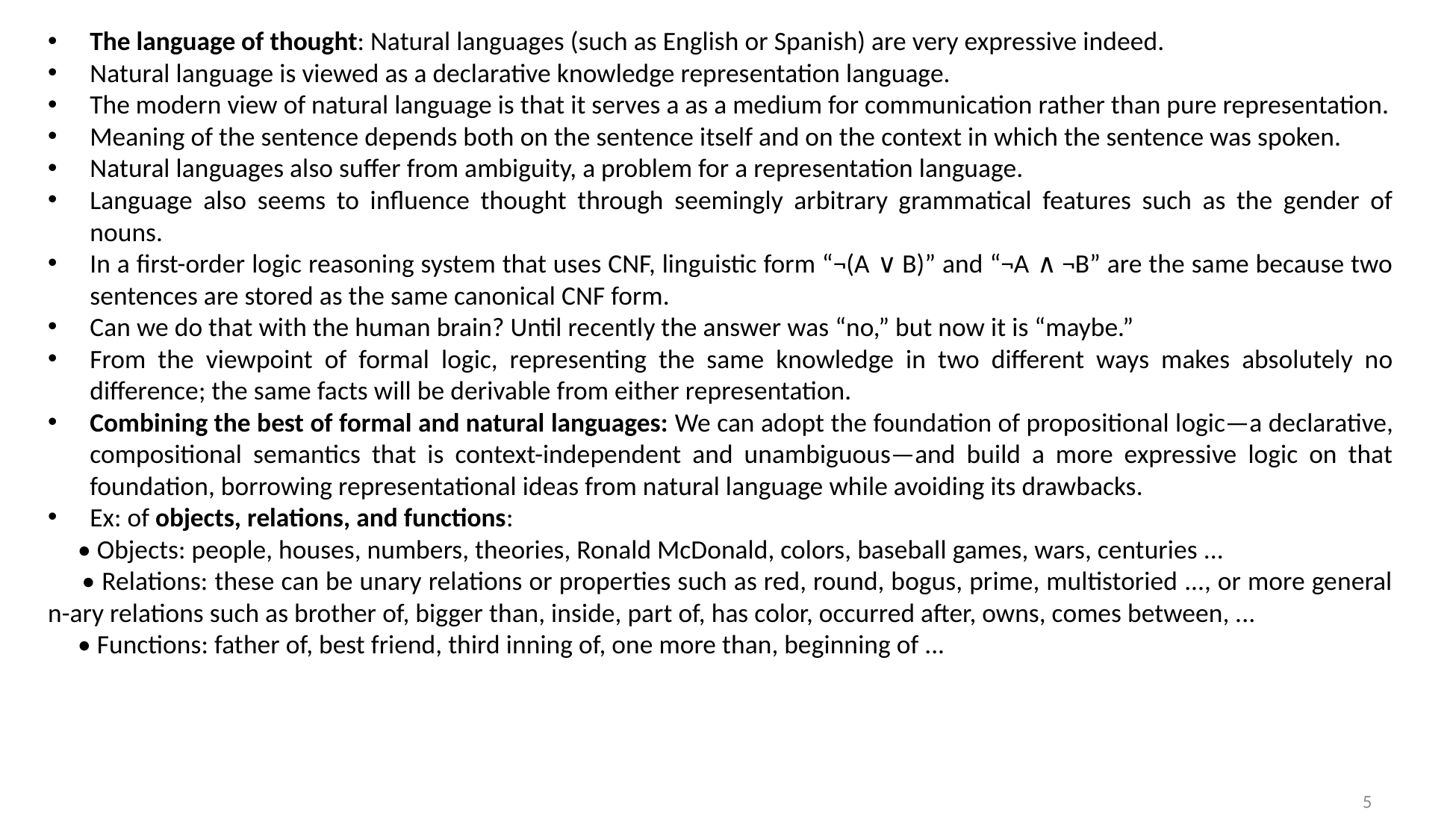

The language of thought: Natural languages (such as English or Spanish) are very expressive indeed.
Natural language is viewed as a declarative knowledge representation language.
The modern view of natural language is that it serves a as a medium for communication rather than pure representation.
Meaning of the sentence depends both on the sentence itself and on the context in which the sentence was spoken.
Natural languages also suffer from ambiguity, a problem for a representation language.
Language also seems to influence thought through seemingly arbitrary grammatical features such as the gender of nouns.
In a first-order logic reasoning system that uses CNF, linguistic form “¬(A ∨ B)” and “¬A ∧ ¬B” are the same because two sentences are stored as the same canonical CNF form.
Can we do that with the human brain? Until recently the answer was “no,” but now it is “maybe.”
From the viewpoint of formal logic, representing the same knowledge in two different ways makes absolutely no difference; the same facts will be derivable from either representation.
Combining the best of formal and natural languages: We can adopt the foundation of propositional logic—a declarative, compositional semantics that is context-independent and unambiguous—and build a more expressive logic on that foundation, borrowing representational ideas from natural language while avoiding its drawbacks.
Ex: of objects, relations, and functions:
     • Objects: people, houses, numbers, theories, Ronald McDonald, colors, baseball games, wars, centuries ...
     • Relations: these can be unary relations or properties such as red, round, bogus, prime, multistoried ..., or more general n-ary relations such as brother of, bigger than, inside, part of, has color, occurred after, owns, comes between, ...
     • Functions: father of, best friend, third inning of, one more than, beginning of ...
5